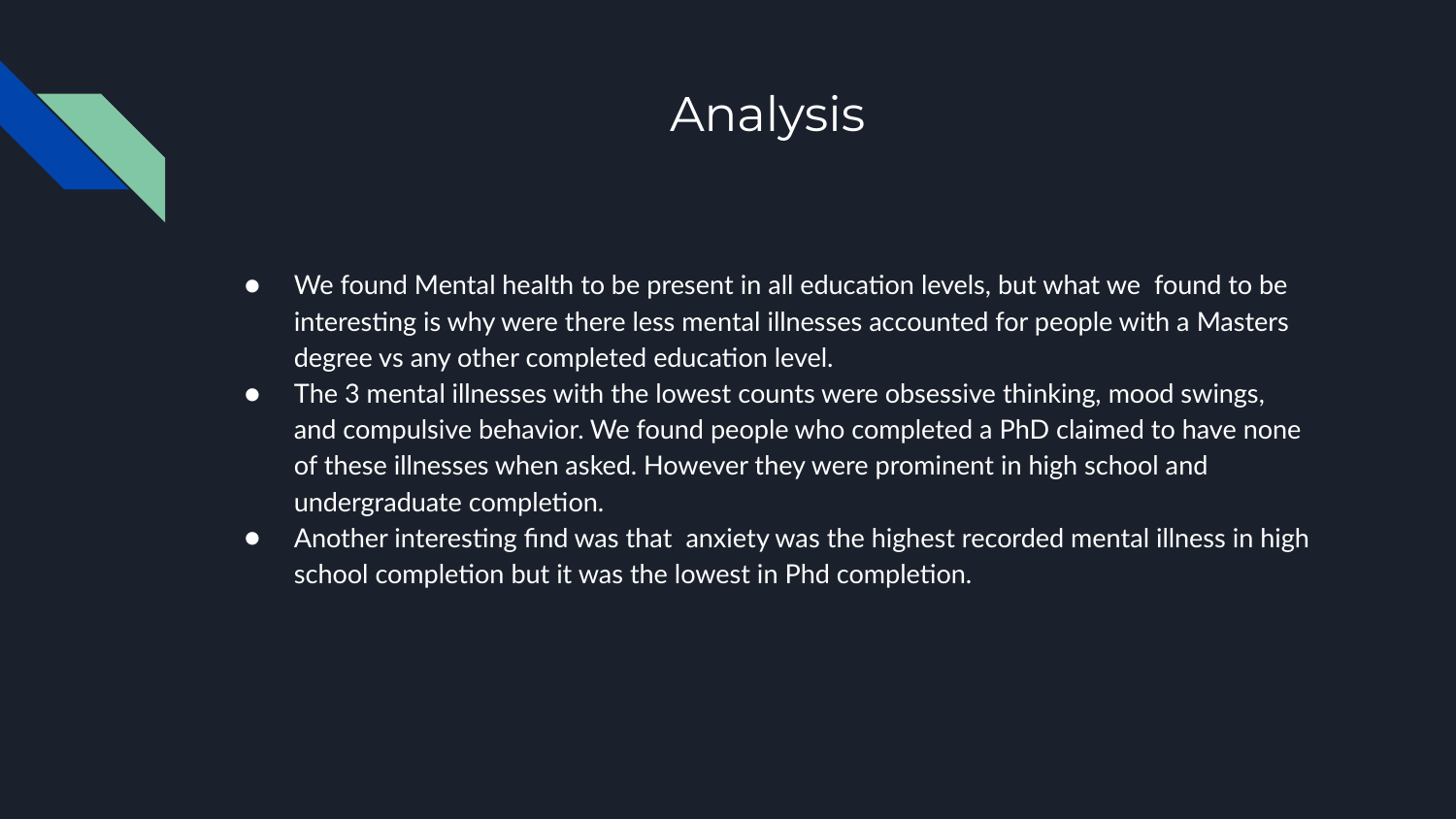

# Analysis
We found Mental health to be present in all education levels, but what we  found to be interesting is why were there less mental illnesses accounted for people with a Masters degree vs any other completed education level.
The 3 mental illnesses with the lowest counts were obsessive thinking, mood swings, and compulsive behavior. We found people who completed a PhD claimed to have none of these illnesses when asked. However they were prominent in high school and undergraduate completion.
Another interesting find was that  anxiety was the highest recorded mental illness in high school completion but it was the lowest in Phd completion.